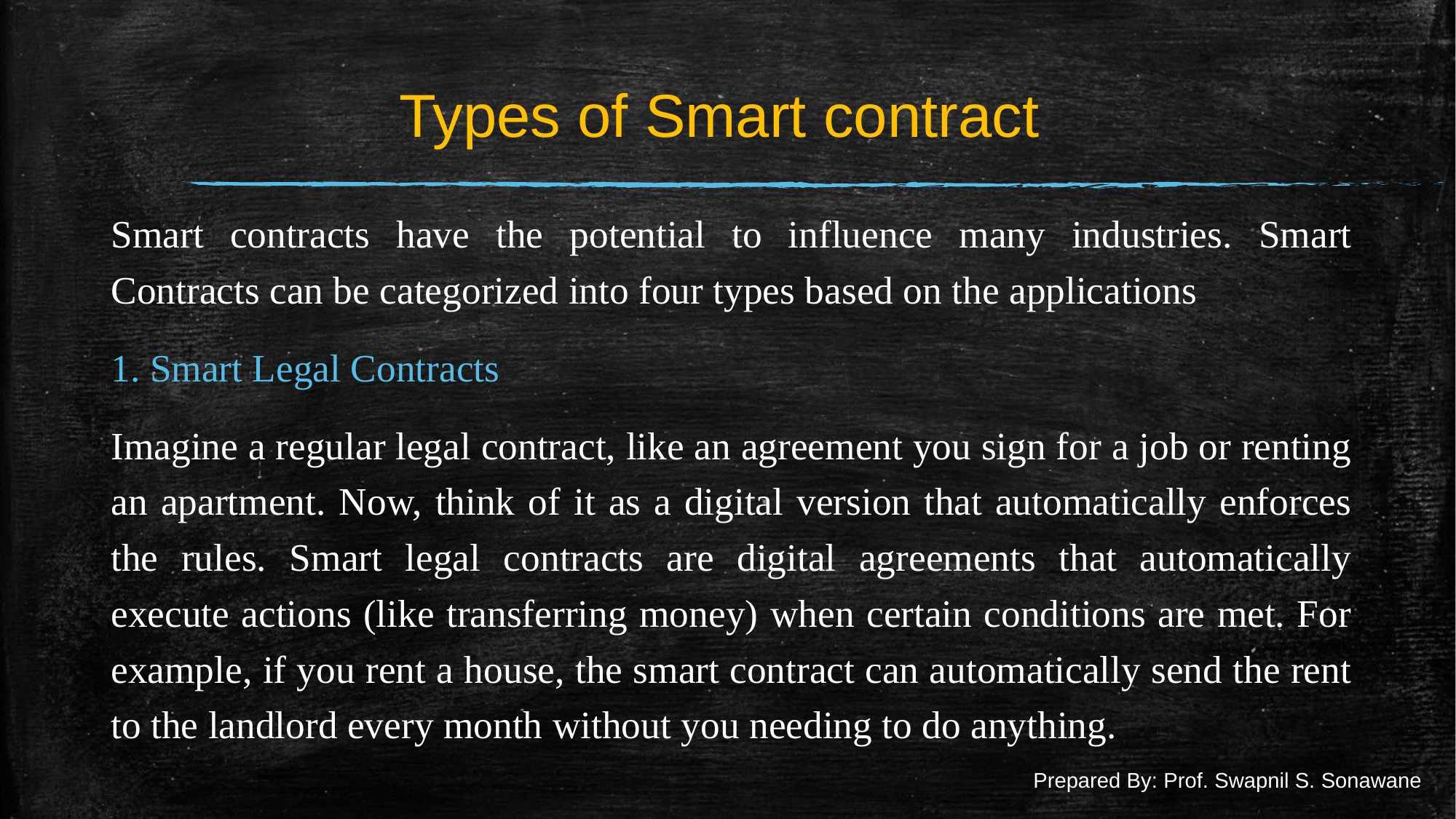

# Types of Smart contract
Smart contracts have the potential to influence many industries. Smart Contracts can be categorized into four types based on the applications
1. Smart Legal Contracts
Imagine a regular legal contract, like an agreement you sign for a job or renting an apartment. Now, think of it as a digital version that automatically enforces the rules. Smart legal contracts are digital agreements that automatically execute actions (like transferring money) when certain conditions are met. For example, if you rent a house, the smart contract can automatically send the rent to the landlord every month without you needing to do anything.
Prepared By: Prof. Swapnil S. Sonawane